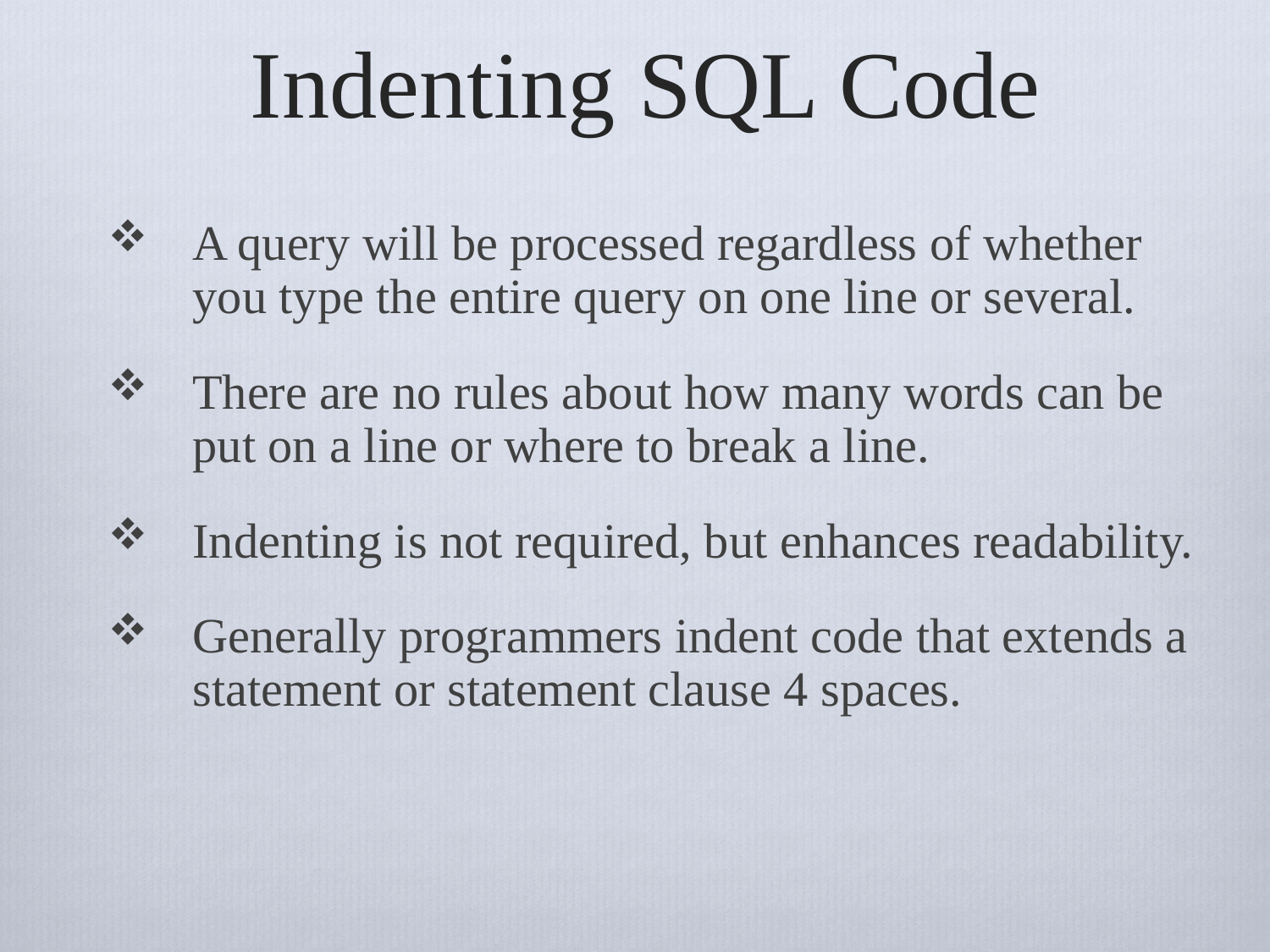

# Indenting SQL Code
A query will be processed regardless of whether you type the entire query on one line or several.
There are no rules about how many words can be put on a line or where to break a line.
Indenting is not required, but enhances readability.
Generally programmers indent code that extends a statement or statement clause 4 spaces.